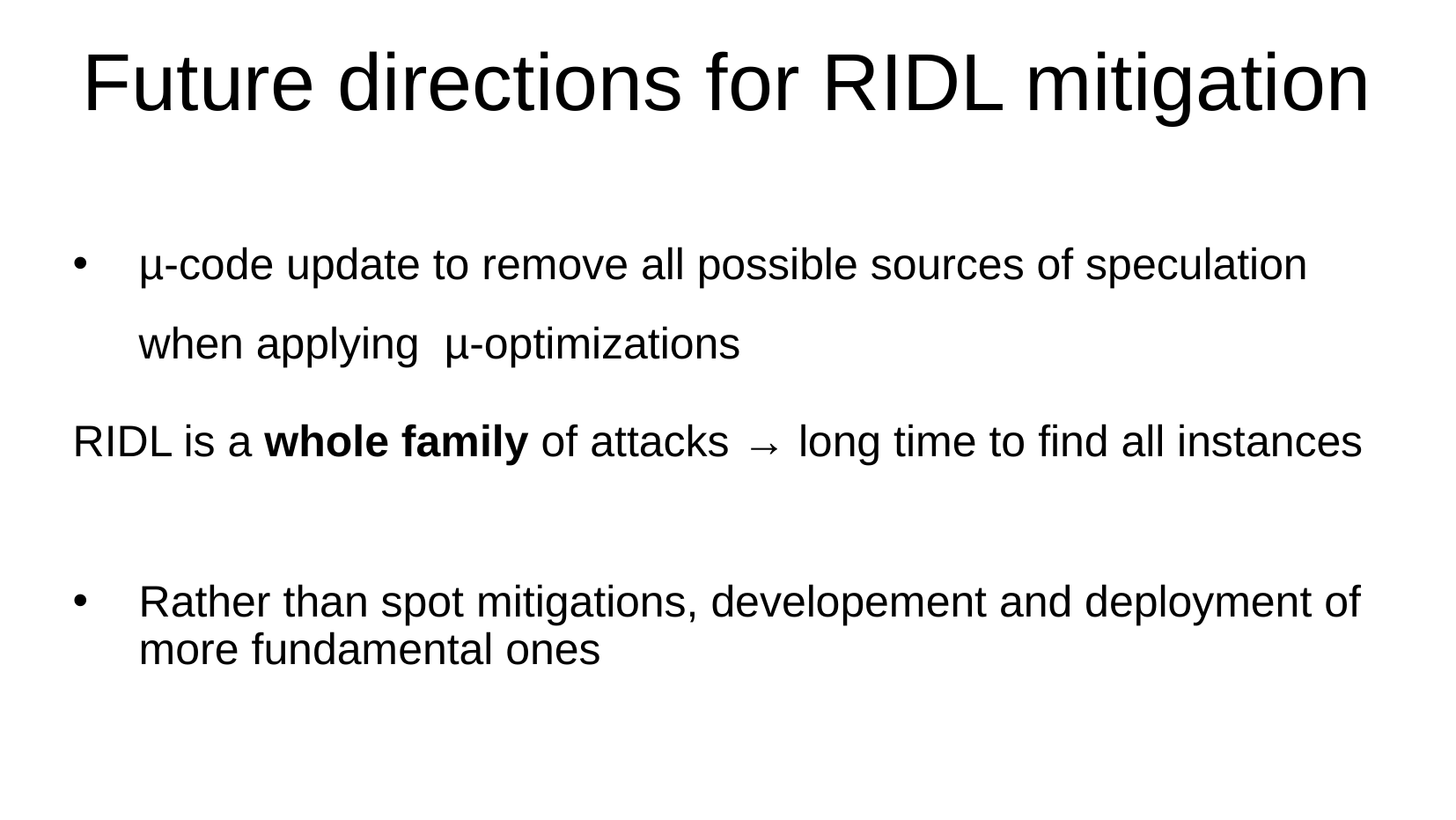

Future directions for RIDL mitigation
µ-code update to remove all possible sources of speculation when applying  µ-optimizations
RIDL is a whole family of attacks → long time to find all instances
Rather than spot mitigations, developement and deployment of more fundamental ones